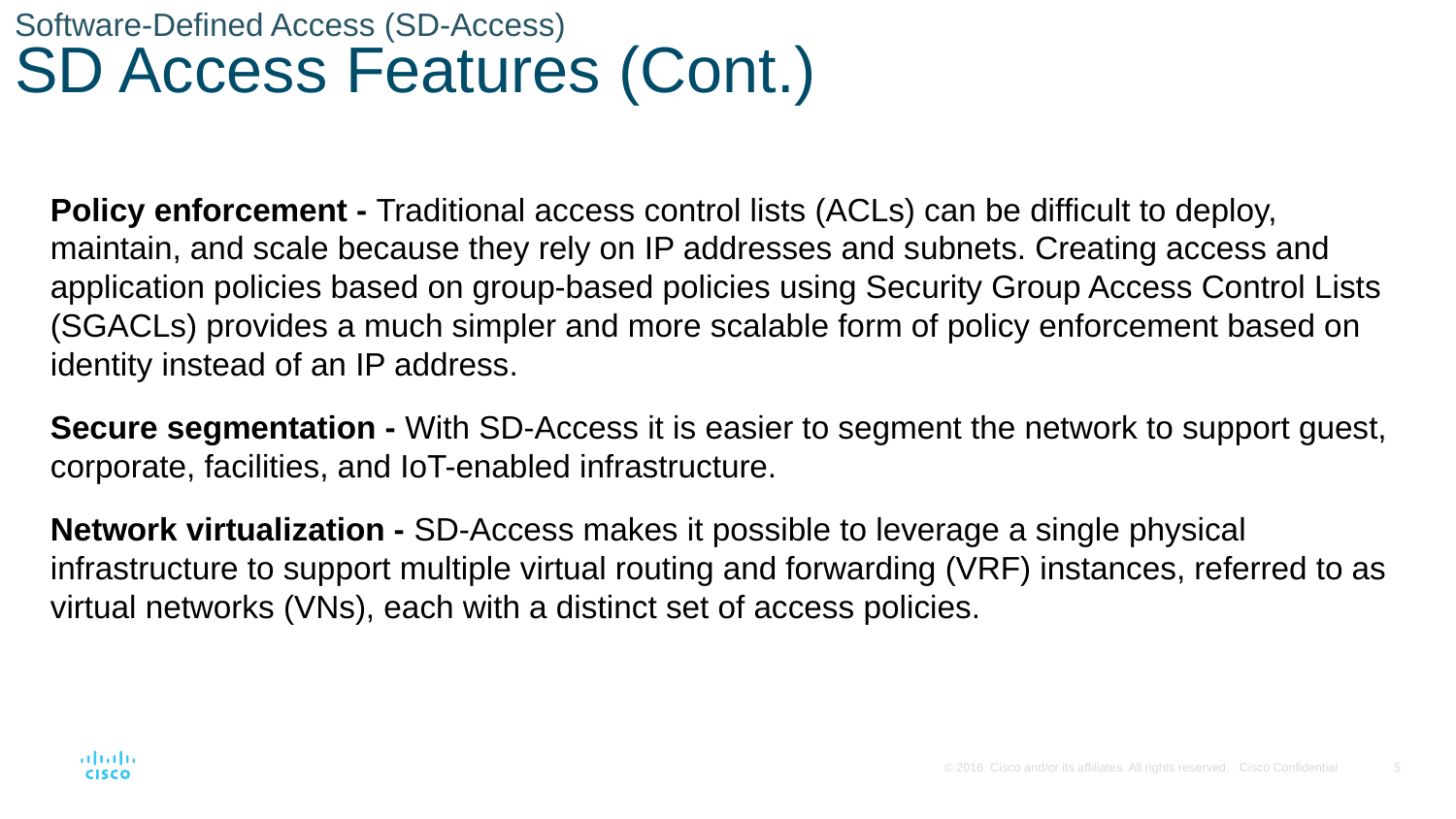

# Software-Defined Access (SD-Access) SD Access Features (Cont.)
Policy enforcement - Traditional access control lists (ACLs) can be difficult to deploy, maintain, and scale because they rely on IP addresses and subnets. Creating access and application policies based on group-based policies using Security Group Access Control Lists (SGACLs) provides a much simpler and more scalable form of policy enforcement based on identity instead of an IP address.
Secure segmentation - With SD-Access it is easier to segment the network to support guest, corporate, facilities, and IoT-enabled infrastructure.
Network virtualization - SD-Access makes it possible to leverage a single physical infrastructure to support multiple virtual routing and forwarding (VRF) instances, referred to as virtual networks (VNs), each with a distinct set of access policies.